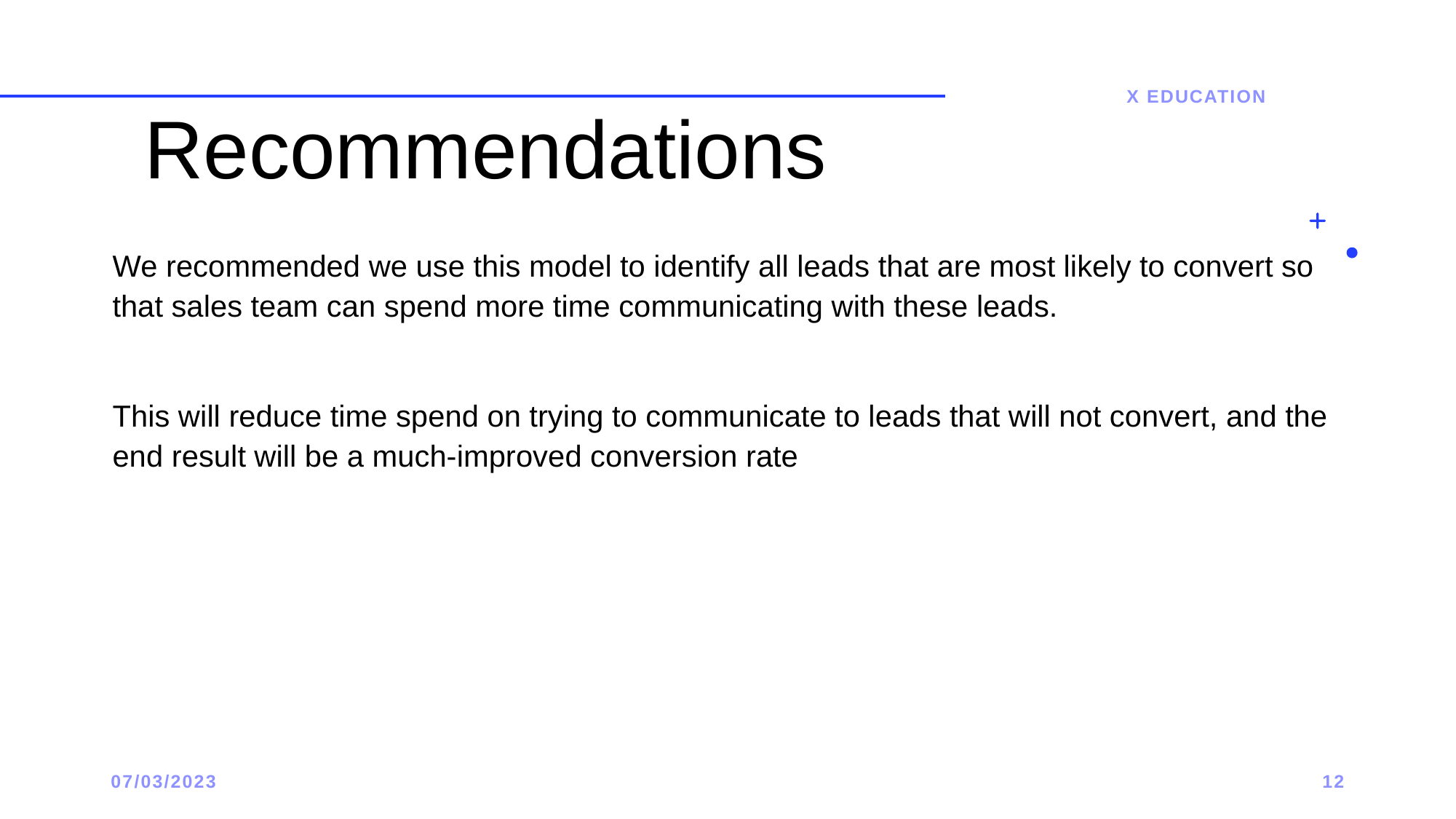

X Education
# Recommendations
We recommended we use this model to identify all leads that are most likely to convert so that sales team can spend more time communicating with these leads.

This will reduce time spend on trying to communicate to leads that will not convert, and the end result will be a much-improved conversion rate
07/03/2023
12